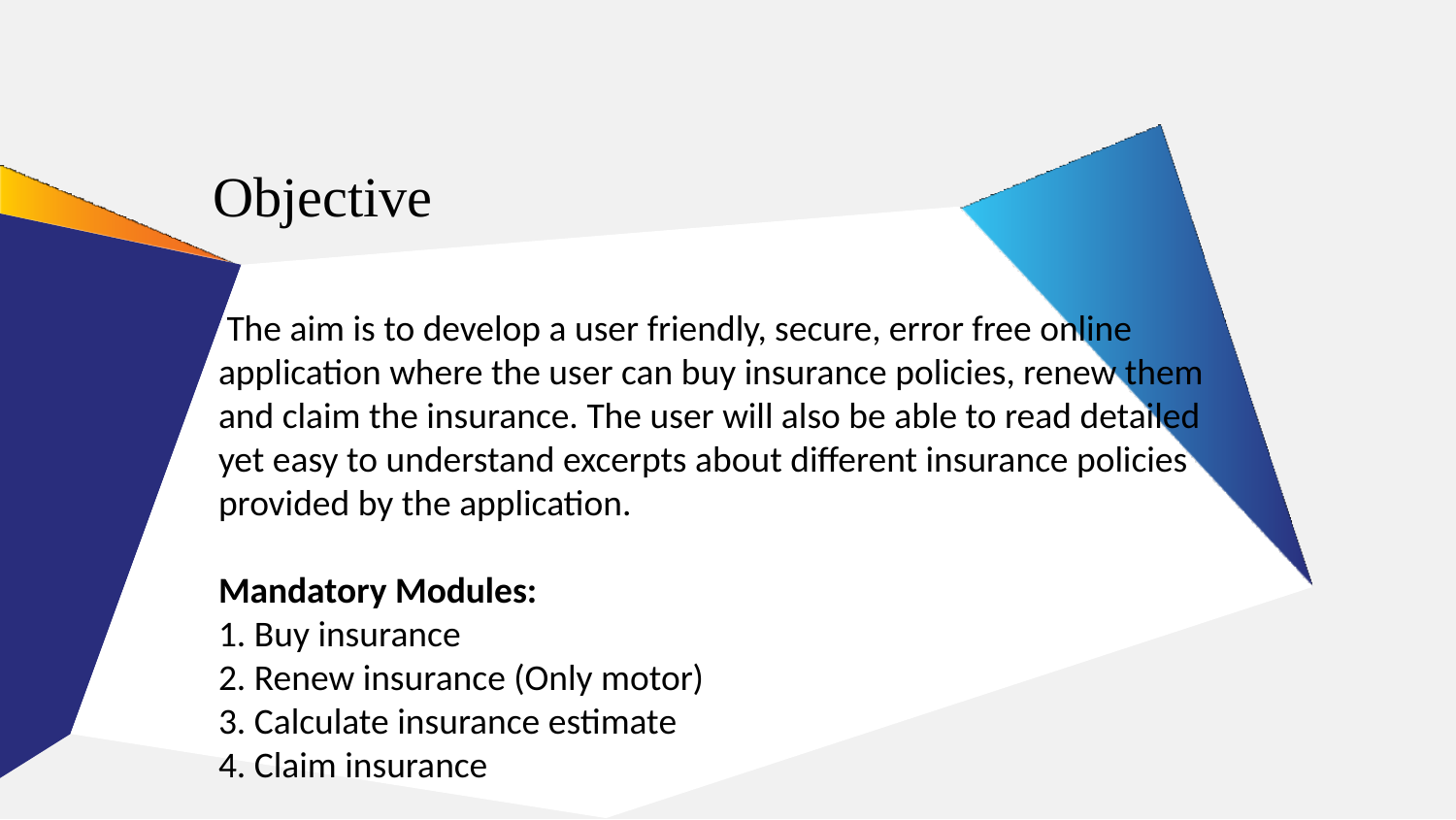

# Objective
 The aim is to develop a user friendly, secure, error free online application where the user can buy insurance policies, renew them and claim the insurance. The user will also be able to read detailed yet easy to understand excerpts about different insurance policies provided by the application.

Mandatory Modules:
1. Buy insurance
2. Renew insurance (Only motor)
3. Calculate insurance estimate
4. Claim insurance